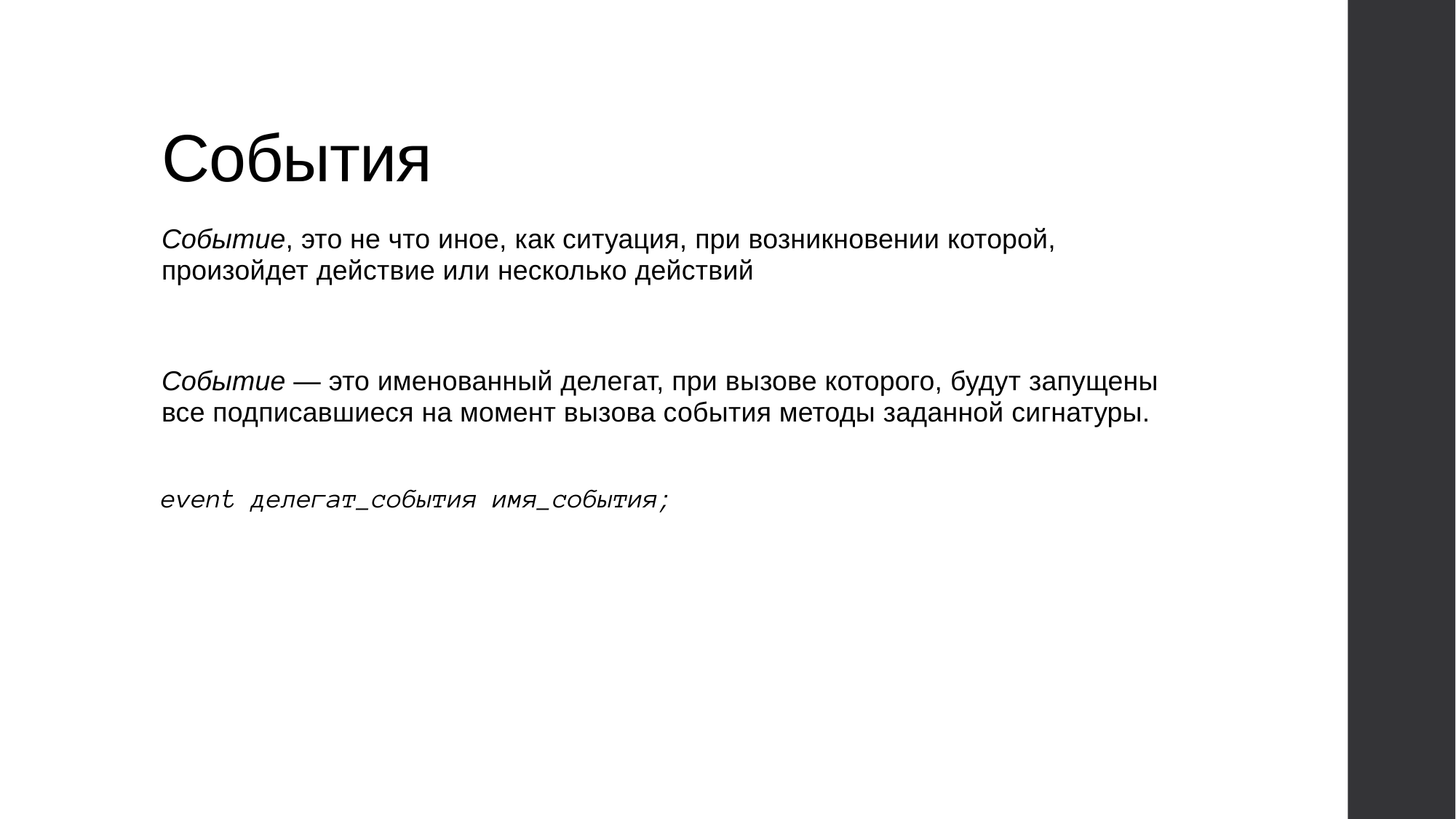

# События
Событие, это не что иное, как ситуация, при возникновении которой, произойдет действие или несколько действий

Событие — это именованный делегат, при вызове которого, будут запущены все подписавшиеся на момент вызова события методы заданной сигнатуры.
event делегат_события имя_события;